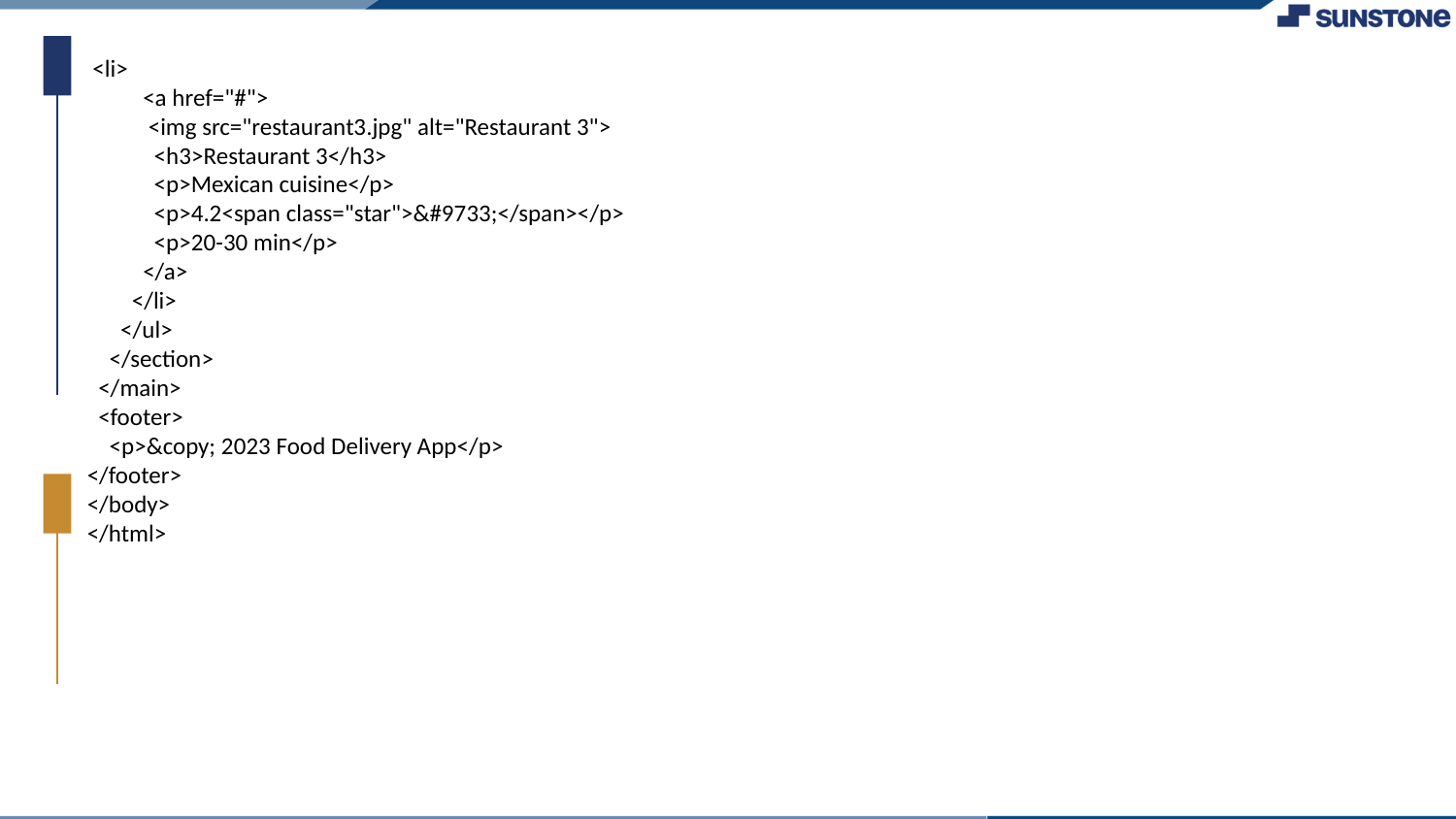

<li>
          <a href="#">
           <img src="restaurant3.jpg" alt="Restaurant 3">
            <h3>Restaurant 3</h3>
            <p>Mexican cuisine</p>
            <p>4.2<span class="star">&#9733;</span></p>
            <p>20-30 min</p>
          </a>
        </li>
      </ul>
    </section>
  </main>
  <footer>
    <p>&copy; 2023 Food Delivery App</p>
</footer>
</body>
</html>